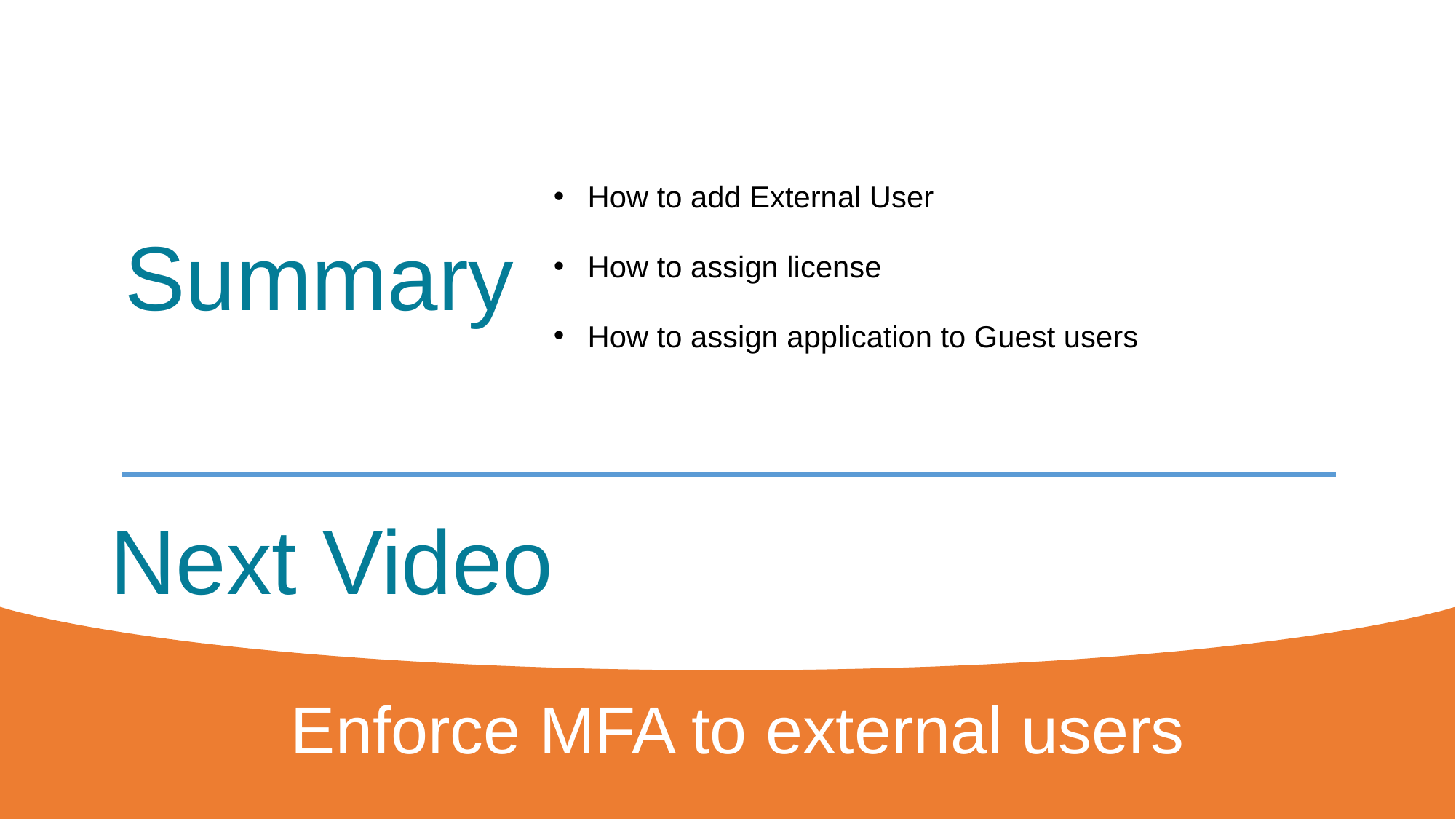

How to add External User
How to assign license
How to assign application to Guest users
Summary
# Next Video
Enforce MFA to external users
3